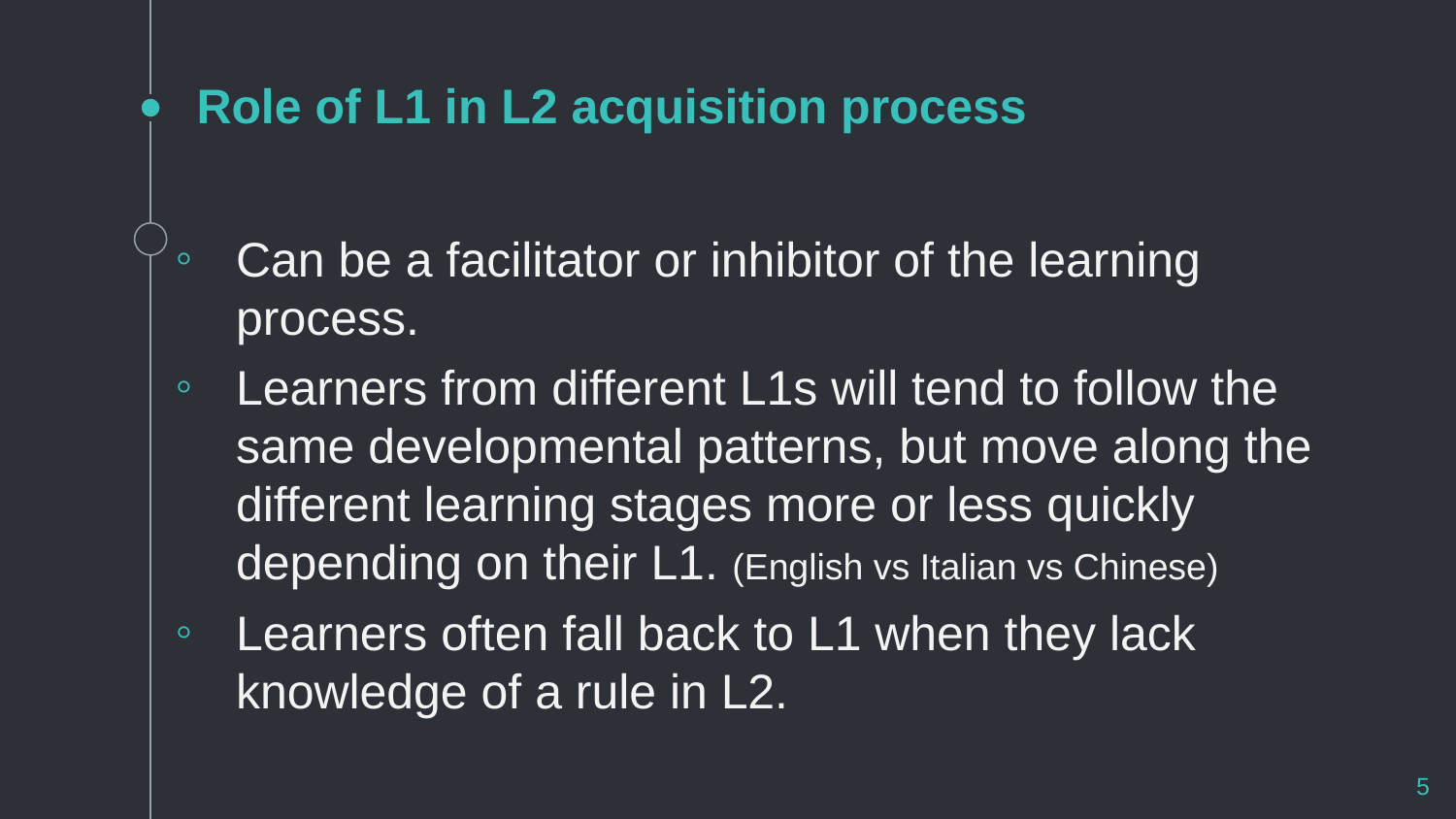

# Role of L1 in L2 acquisition process
Can be a facilitator or inhibitor of the learning process.
Learners from different L1s will tend to follow the same developmental patterns, but move along the different learning stages more or less quickly depending on their L1. (English vs Italian vs Chinese)
Learners often fall back to L1 when they lack knowledge of a rule in L2.
5